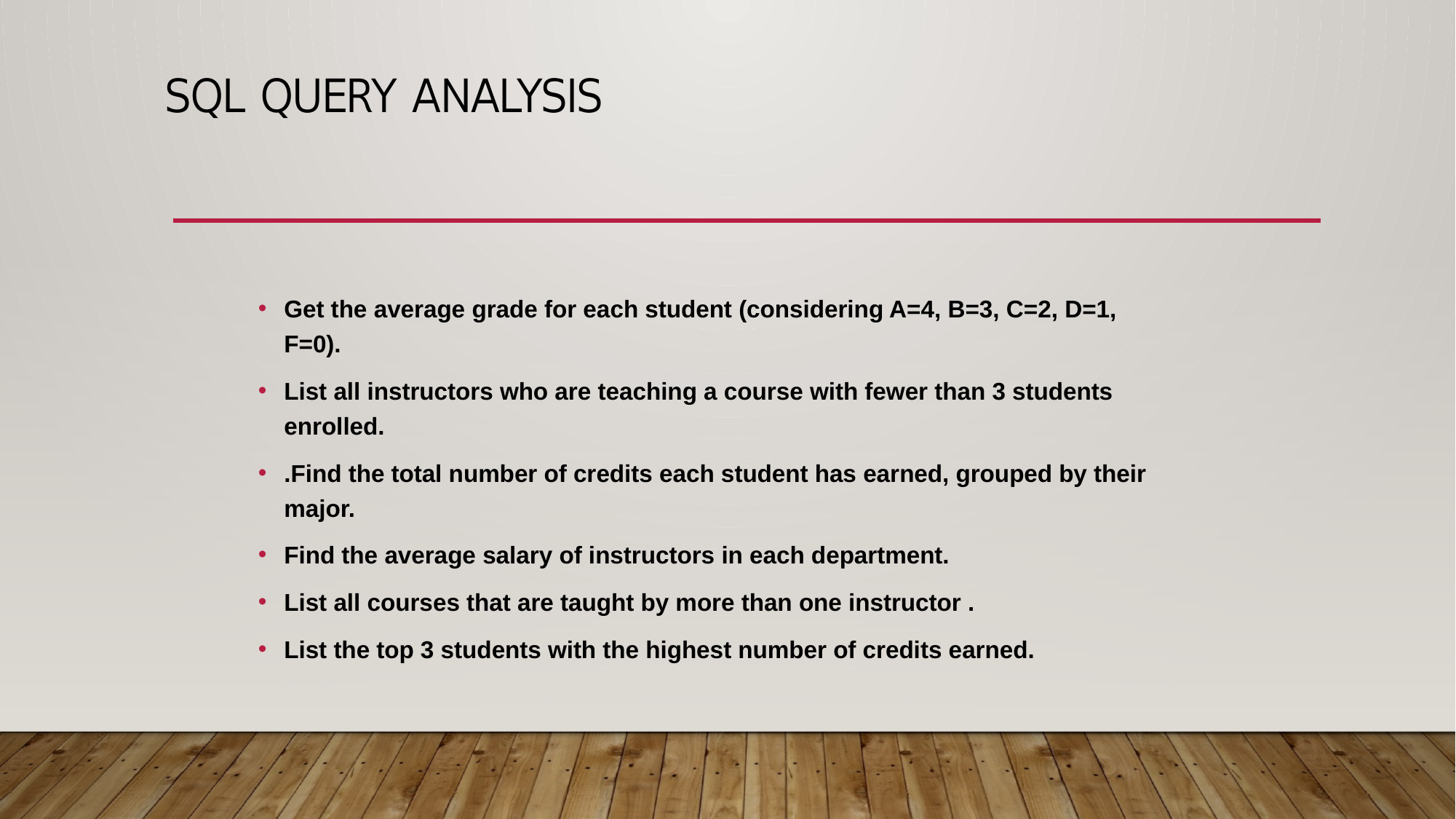

# SQL QUERY ANALYSIS

Get the average grade for each student (considering A=4, B=3, C=2, D=1, F=0).
List all instructors who are teaching a course with fewer than 3 students enrolled.
.Find the total number of credits each student has earned, grouped by their major.
Find the average salary of instructors in each department.
List all courses that are taught by more than one instructor .
List the top 3 students with the highest number of credits earned.